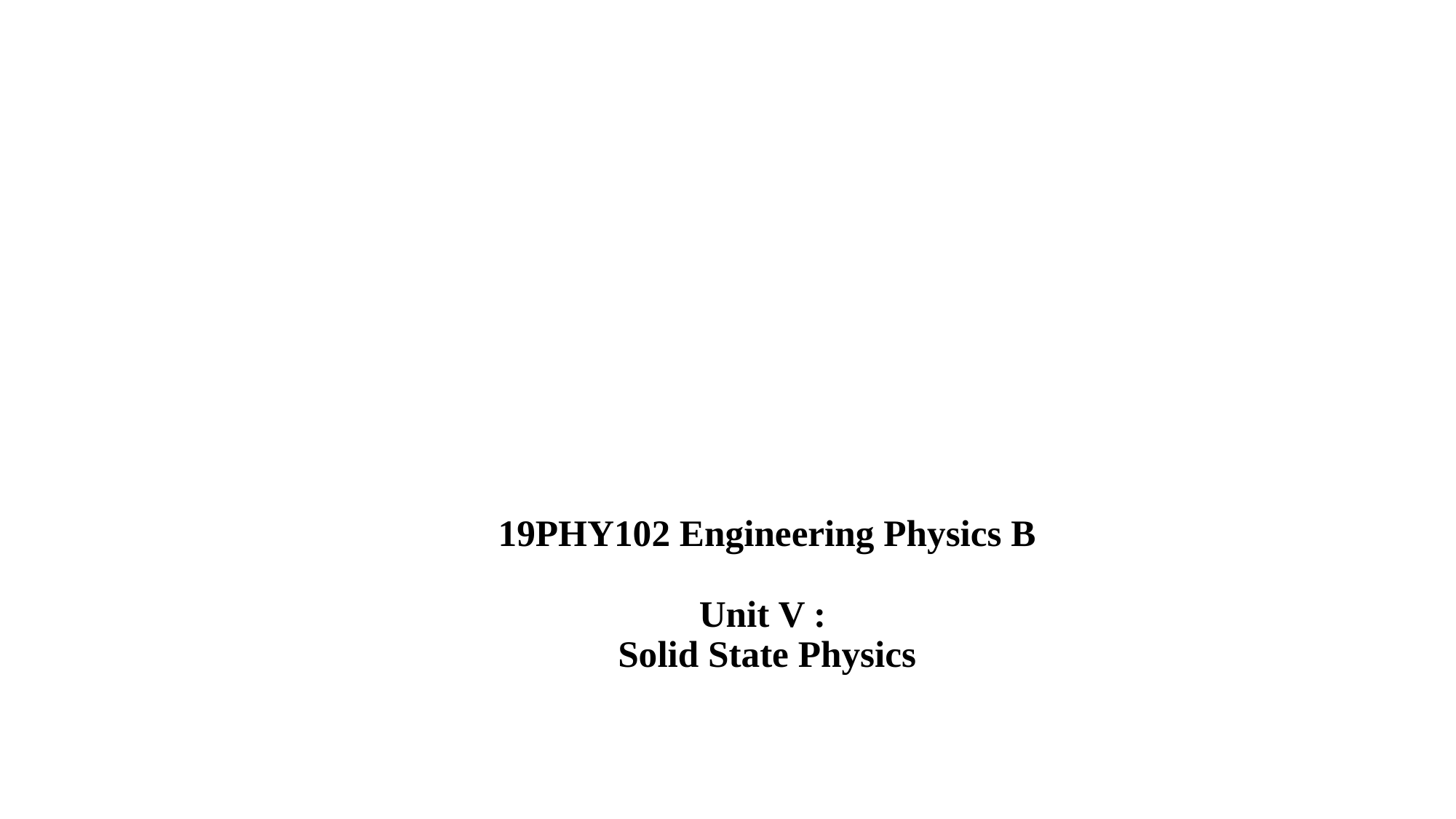

# 19PHY102 Engineering Physics B Unit V : Solid State Physics